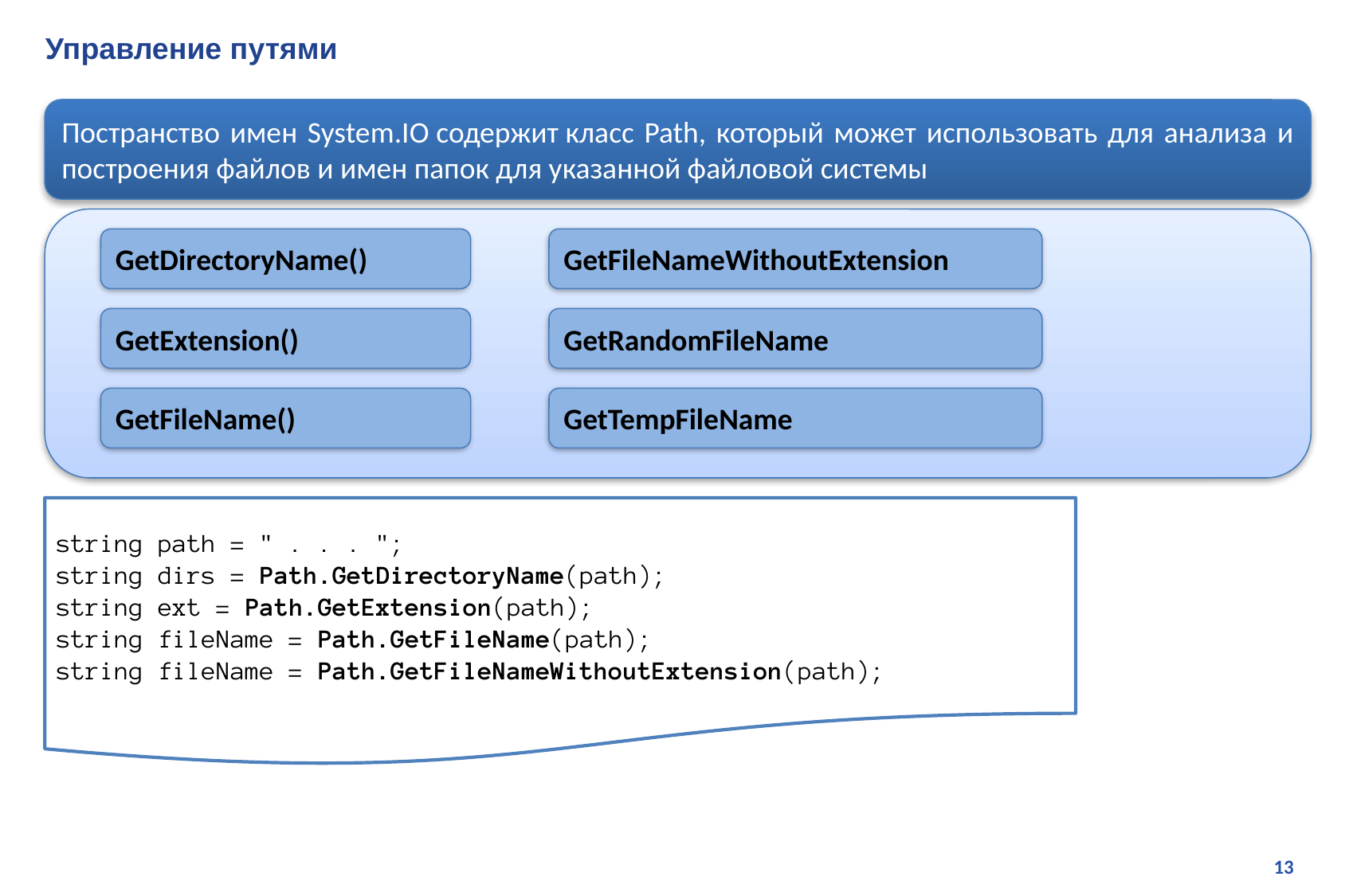

# Управление путями
Постранство имен System.IO содержит класс Path, который может использовать для анализа и построения файлов и имен папок для указанной файловой системы

GetDirectoryName()
GetFileNameWithoutExtension
GetExtension()
GetRandomFileName
GetFileName()
GetTempFileName
string path = " . . . ";
string dirs = Path.GetDirectoryName(path);
string ext = Path.GetExtension(path);
string fileName = Path.GetFileName(path);
string fileName = Path.GetFileNameWithoutExtension(path);